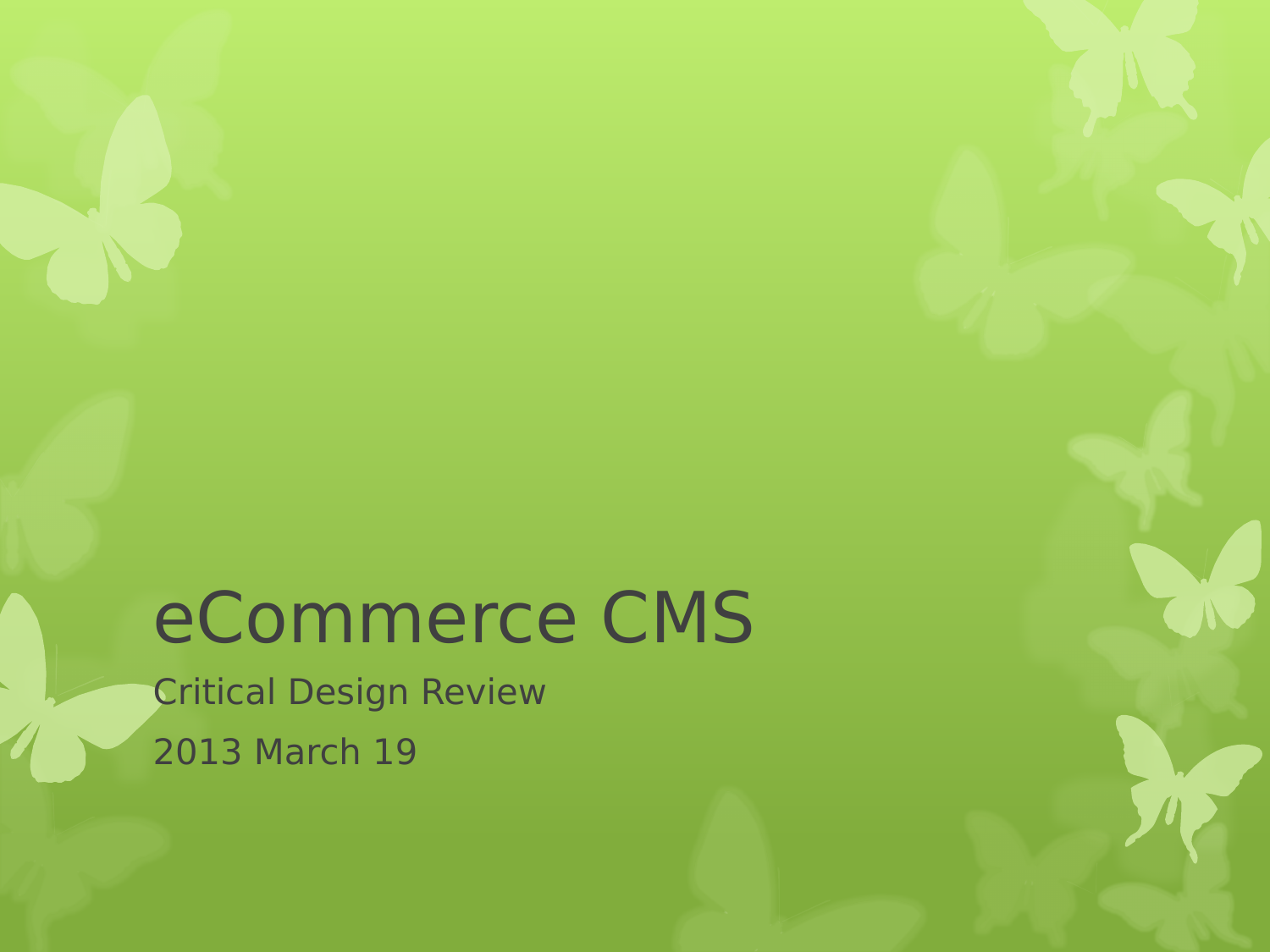

# eCommerce CMS
Critical Design Review
2013 March 19